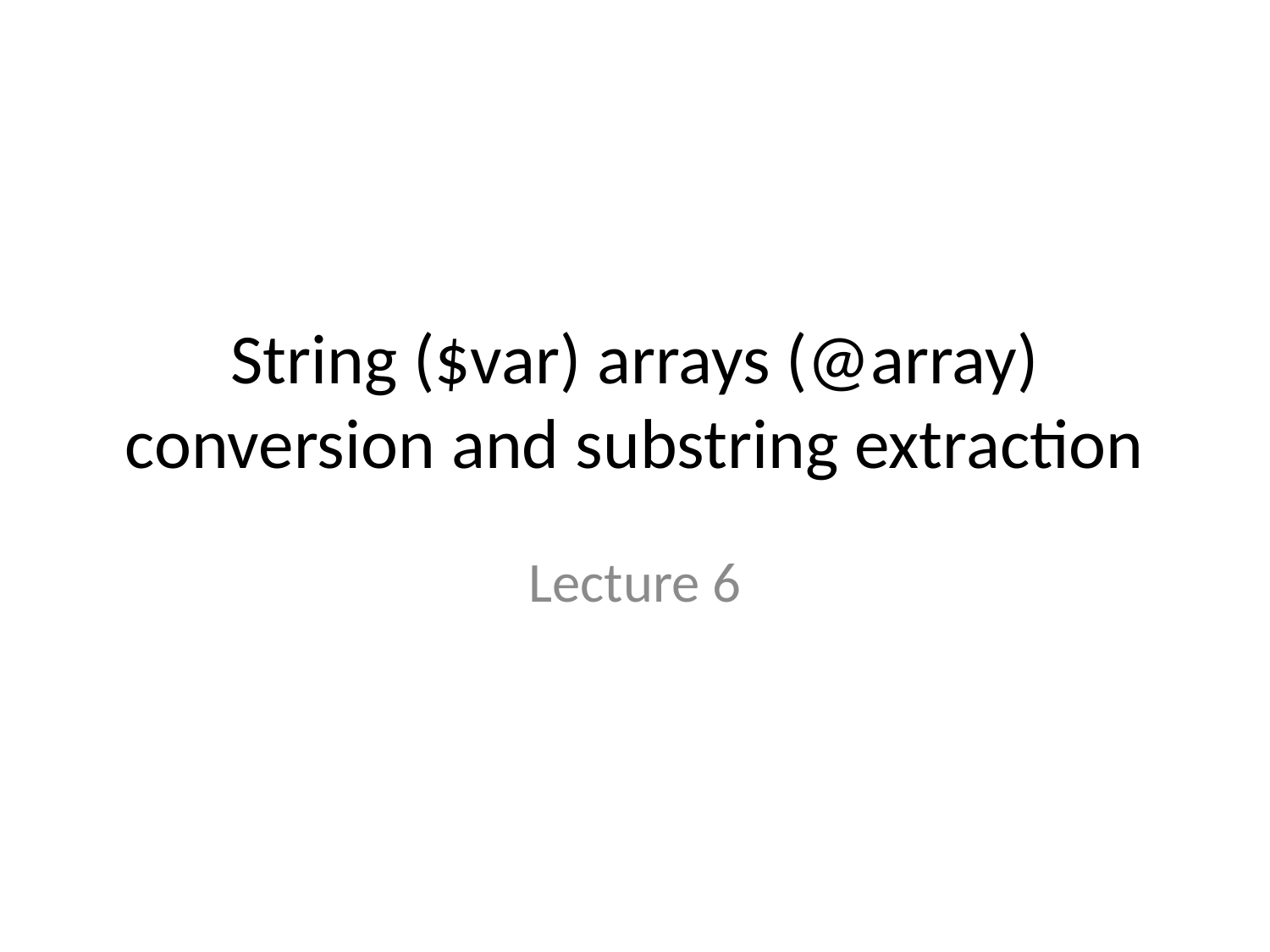

# String ($var) arrays (@array) conversion and substring extraction
Lecture 6